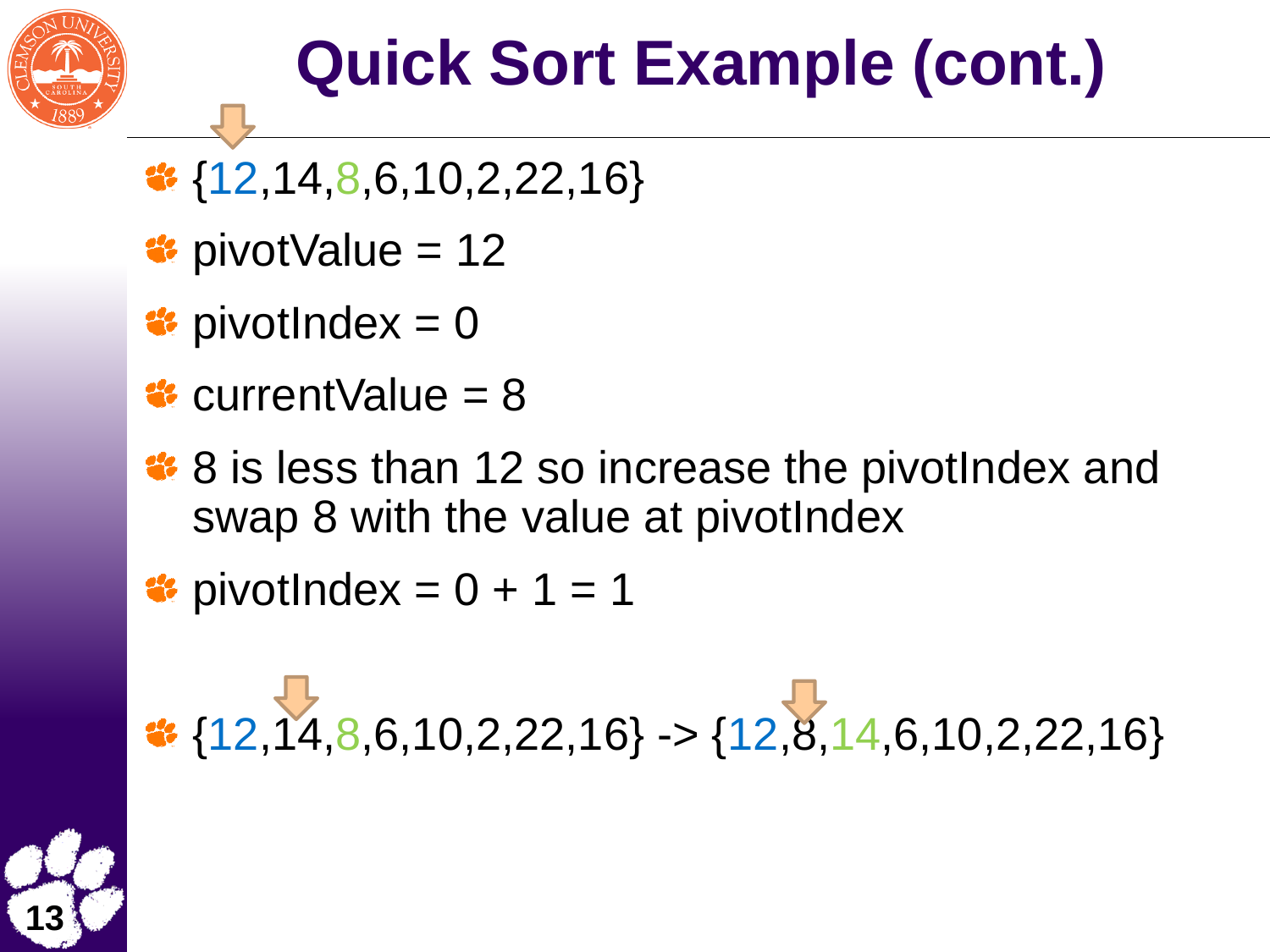

# Quick Sort Example (cont.)

{12,14,8,6,10,2,22,16}
pivotValue = 12
pivotIndex = 0
currentValue = 8
8 is less than 12 so increase the pivotIndex and swap 8 with the value at pivotIndex
pivotIndex = 0 + 1 = 1

{12,14,8,6,10,2,22,16} -> {12,8,14,6,10,2,22,16}